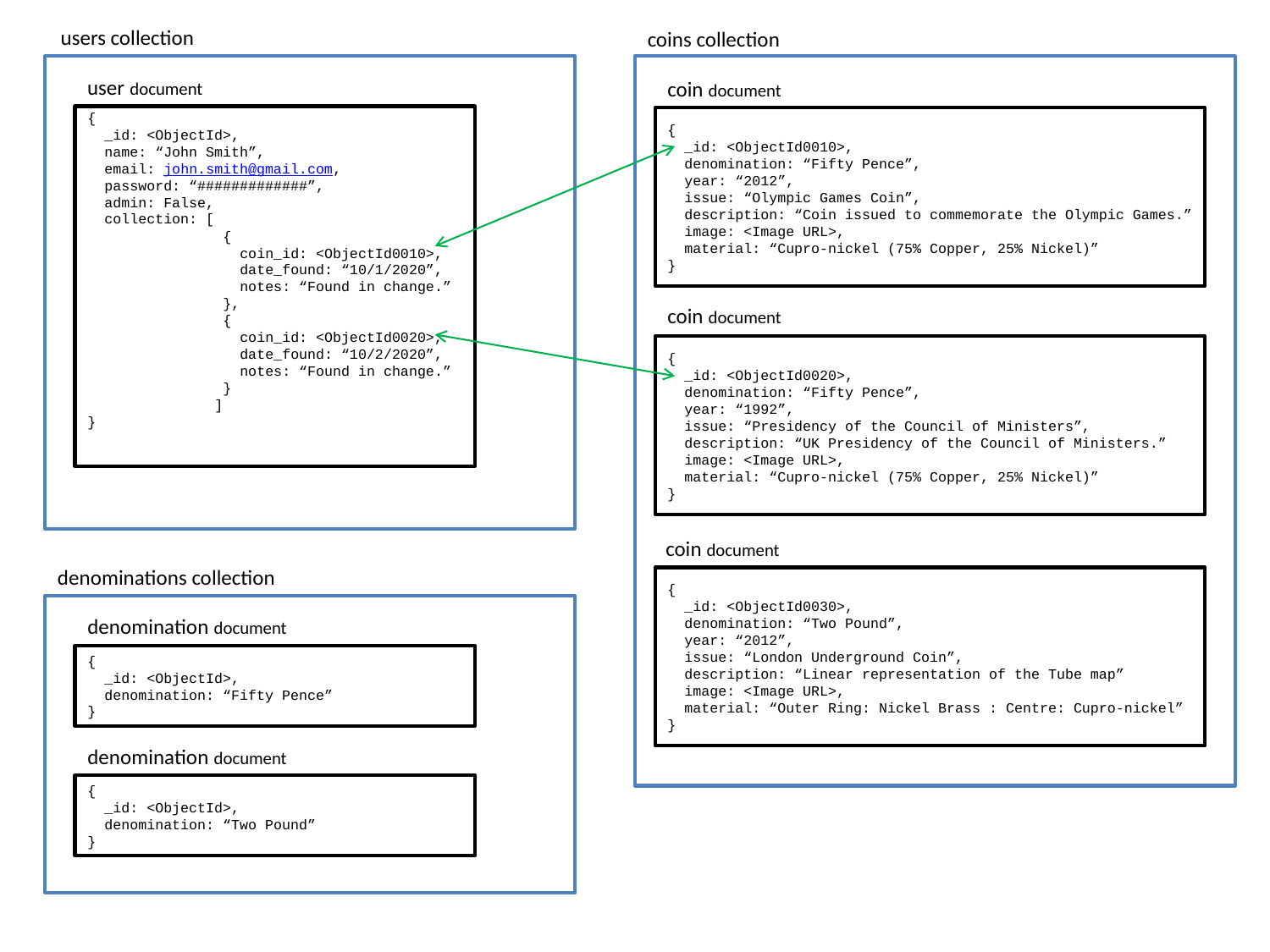

users collection
coins collection

user document
coin document
{
  _id: <ObjectId>,
  name: “John Smith”,
  email: john.smith@gmail.com,
  password: “#############”,
  admin: False,
  collection: [
                {
                  coin_id: <ObjectId0010>,
                  date_found: “10/1/2020”,
                  notes: “Found in change.”
                },
                {
                  coin_id: <ObjectId0020>,
                  date_found: “10/2/2020”,
                  notes: “Found in change.”
                }
               ]
}

{
  _id: <ObjectId0010>,
  denomination: “Fifty Pence”,
  year: “2012”,
  issue: “Olympic Games Coin”,
  description: “Coin issued to commemorate the Olympic Games.”
  image: <Image URL>,
  material: “Cupro-nickel (75% Copper, 25% Nickel)”
}
coin document
{
  _id: <ObjectId0020>,
  denomination: “Fifty Pence”,
  year: “1992”,
  issue: “Presidency of the Council of Ministers”,
  description: “UK Presidency of the Council of Ministers.”
  image: <Image URL>,
  material: “Cupro-nickel (75% Copper, 25% Nickel)”
}
coin document
denominations collection
{
  _id: <ObjectId0030>,
  denomination: “Two Pound”,
  year: “2012”,
  issue: “London Underground Coin”,
  description: “Linear representation of the Tube map”
  image: <Image URL>,
  material: “Outer Ring: Nickel Brass : Centre: Cupro-nickel”
}

denomination document
{
  _id: <ObjectId>,
  denomination: “Fifty Pence”
}
denomination document
{
  _id: <ObjectId>,
  denomination: “Two Pound”
}